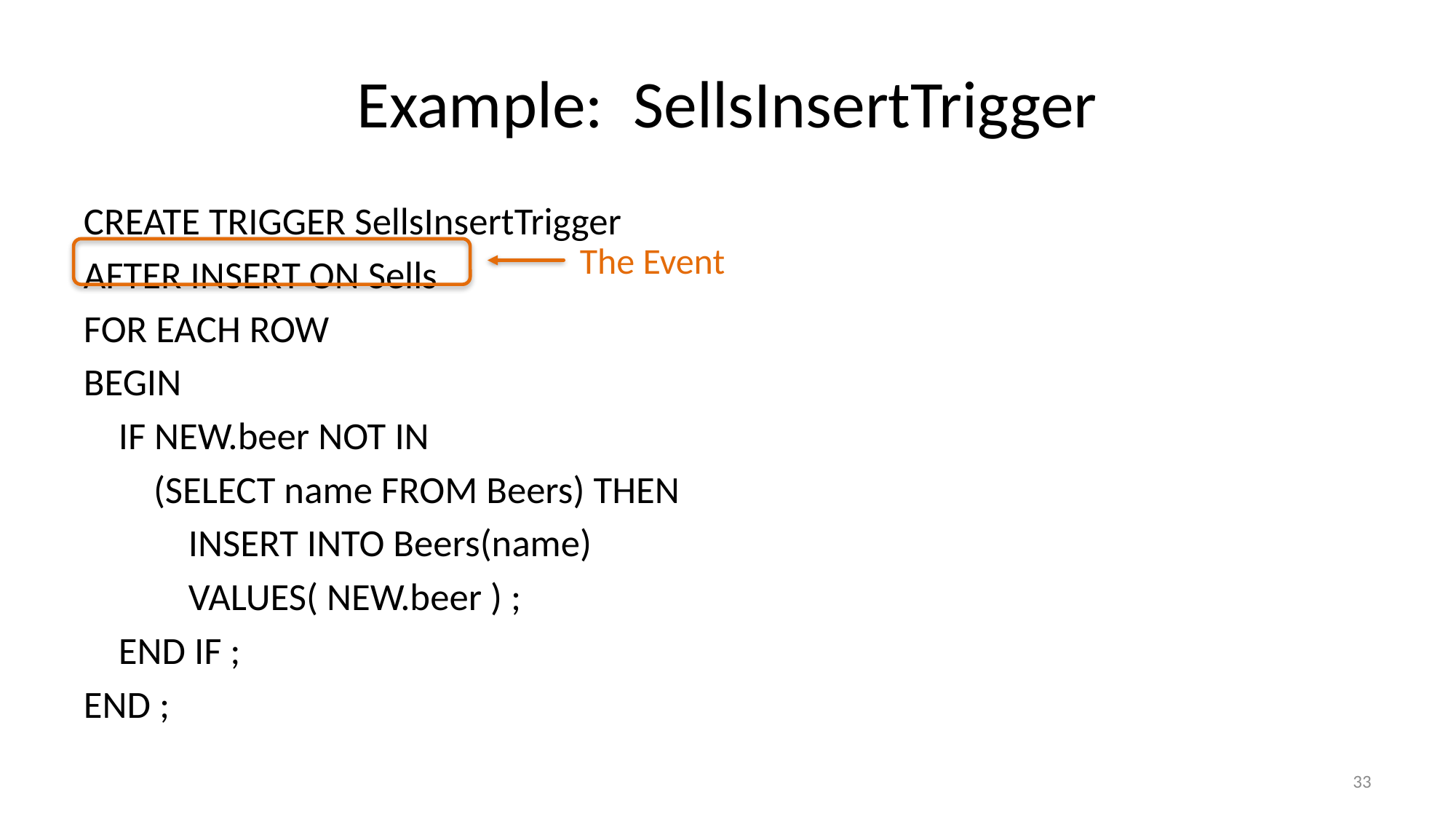

# Example:  SellsInsertTrigger
CREATE TRIGGER SellsInsertTrigger
AFTER INSERT ON Sells
FOR EACH ROW
BEGIN
    IF NEW.beer NOT IN
        (SELECT name FROM Beers) THEN
            INSERT INTO Beers(name)
            VALUES( NEW.beer ) ;
    END IF ;
END ;
The Event

33